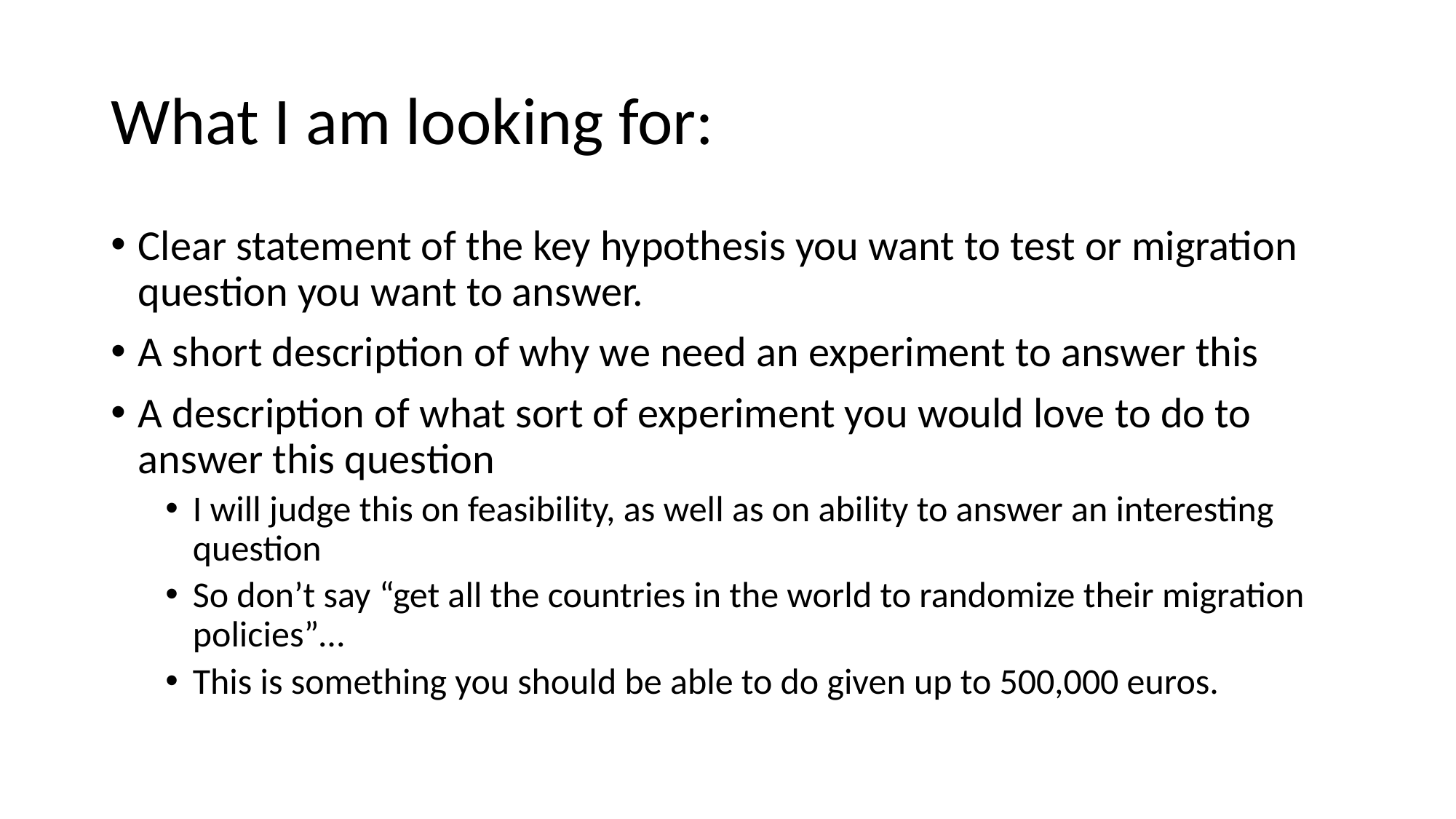

# What I am looking for:
Clear statement of the key hypothesis you want to test or migration question you want to answer.
A short description of why we need an experiment to answer this
A description of what sort of experiment you would love to do to answer this question
I will judge this on feasibility, as well as on ability to answer an interesting question
So don’t say “get all the countries in the world to randomize their migration policies”…
This is something you should be able to do given up to 500,000 euros.